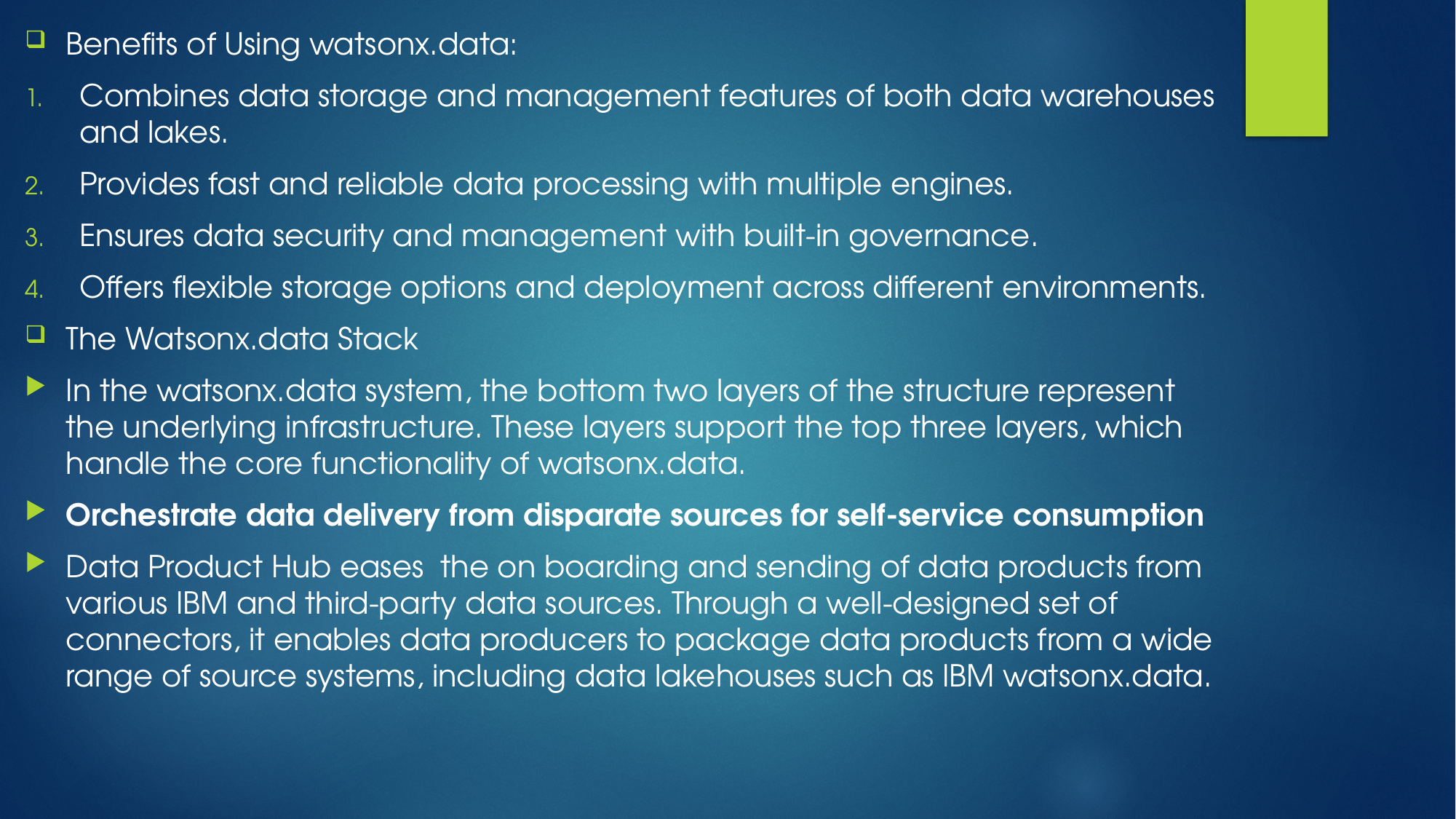

Benefits of Using watsonx.data:
Combines data storage and management features of both data warehouses and lakes.
Provides fast and reliable data processing with multiple engines.
Ensures data security and management with built-in governance.
Offers flexible storage options and deployment across different environments.
The Watsonx.data Stack
In the watsonx.data system, the bottom two layers of the structure represent the underlying infrastructure. These layers support the top three layers, which handle the core functionality of watsonx.data.
Orchestrate data delivery from disparate sources for self-service consumption
Data Product Hub eases  the on boarding and sending of data products from various IBM and third-party data sources. Through a well-designed set of connectors, it enables data producers to package data products from a wide range of source systems, including data lakehouses such as IBM watsonx.data.